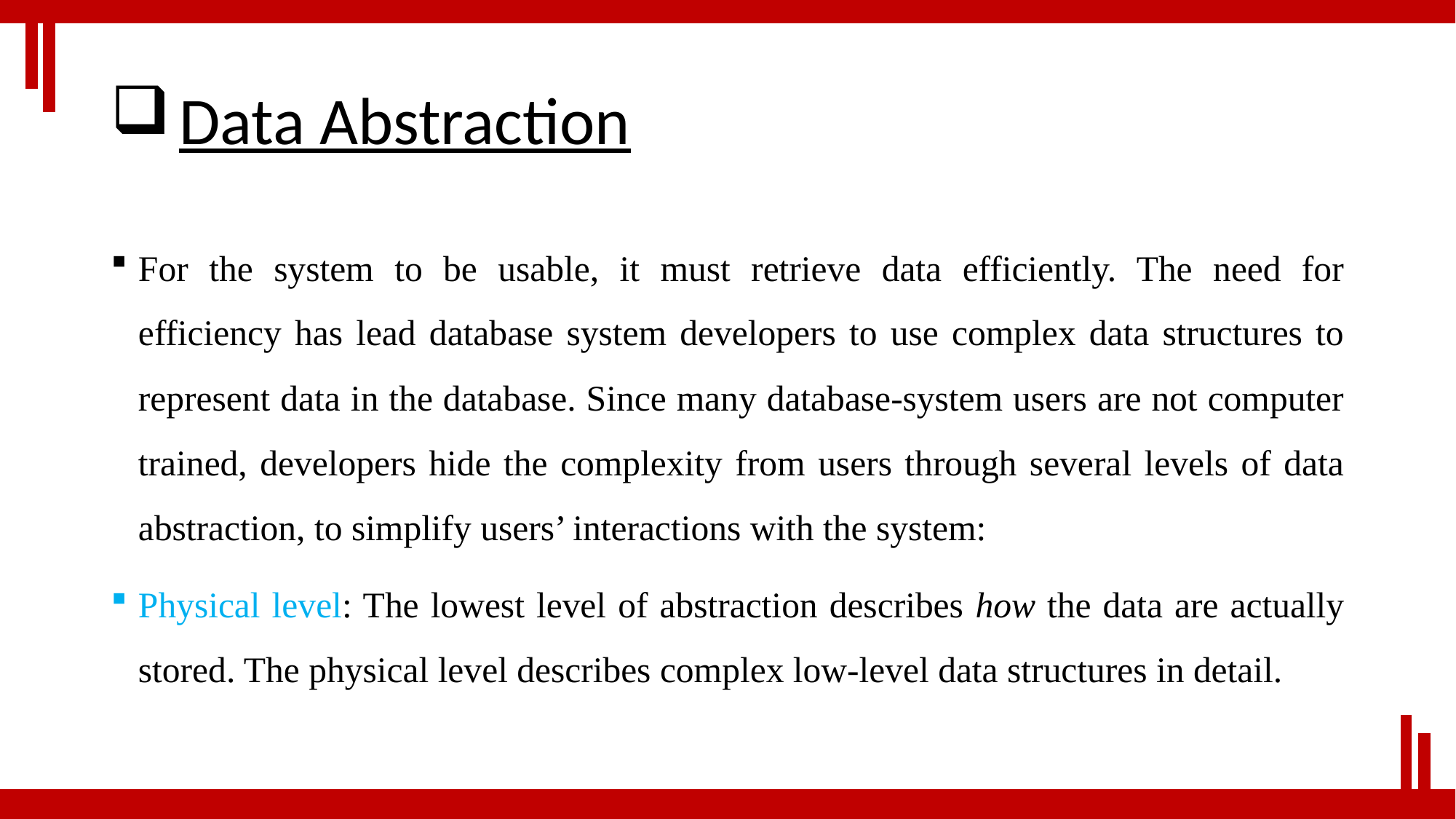

# Data Abstraction
For the system to be usable, it must retrieve data efficiently. The need for efficiency has lead database system developers to use complex data structures to represent data in the database. Since many database-system users are not computer trained, developers hide the complexity from users through several levels of data abstraction, to simplify users’ interactions with the system:
Physical level: The lowest level of abstraction describes how the data are actually stored. The physical level describes complex low-level data structures in detail.